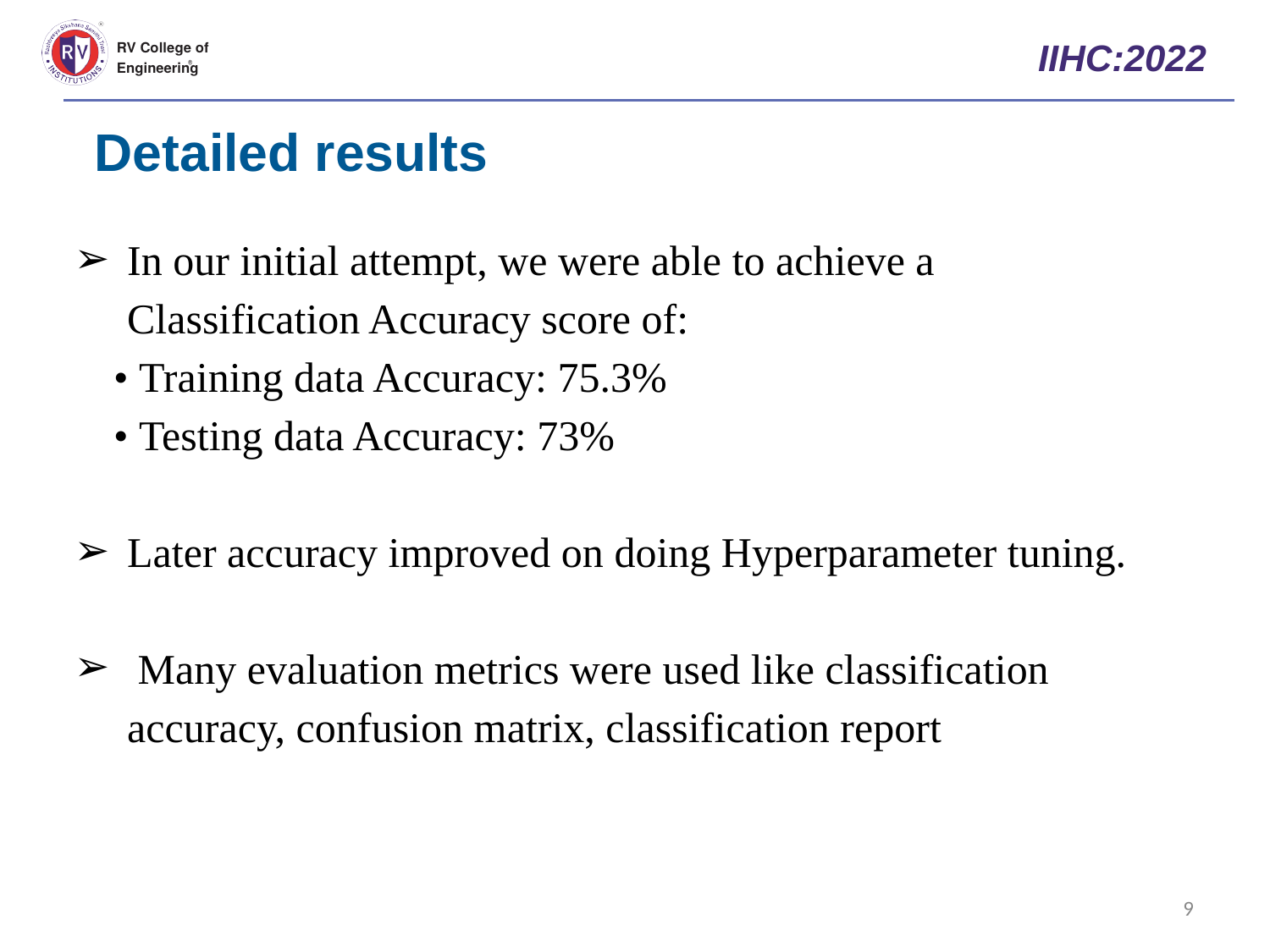

# IIHC:2022
RV College of
Engineering

Detailed results
In our initial attempt, we were able to achieve a Classification Accuracy score of:
• Training data Accuracy: 75.3%
• Testing data Accuracy: 73%

Later accuracy improved on doing Hyperparameter tuning.

 Many evaluation metrics were used like classification accuracy, confusion matrix, classification report
9